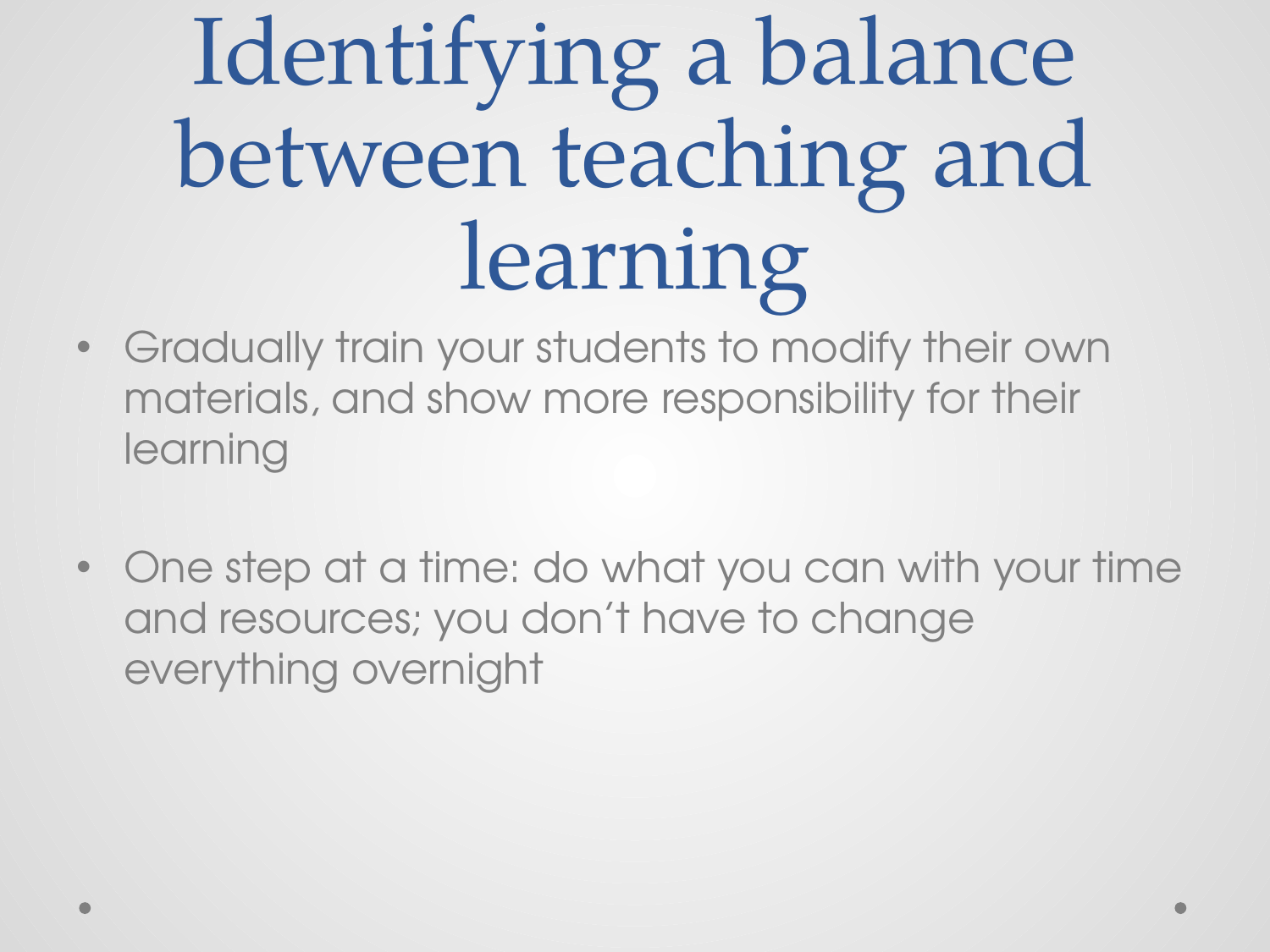

# Identifying a balance between teaching and learning
Gradually train your students to modify their own materials, and show more responsibility for their learning

One step at a time: do what you can with your time and resources; you don’t have to change everything overnight